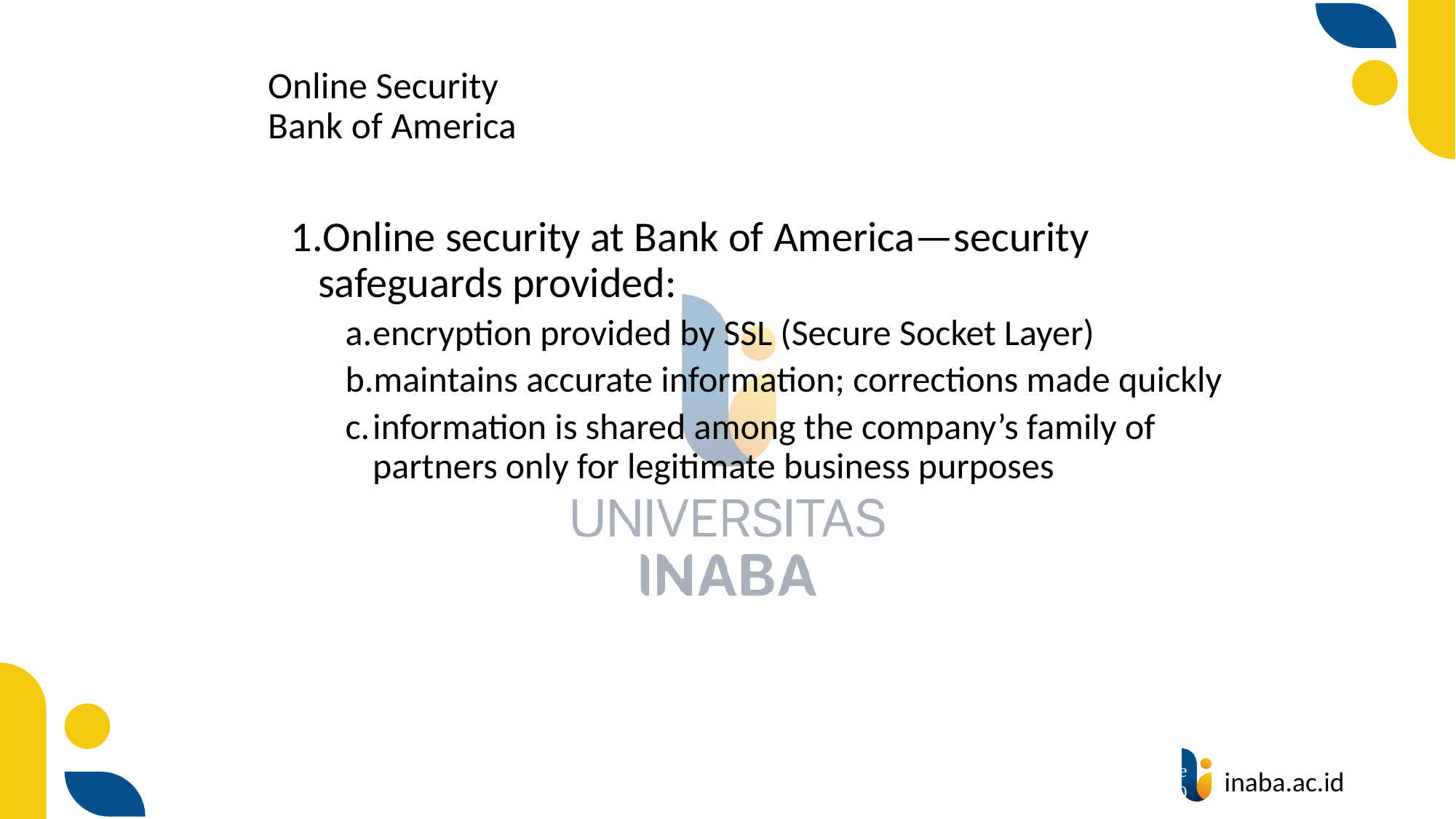

# Online Security Bank of America
Online security at Bank of America—security safeguards provided:
encryption provided by SSL (Secure Socket Layer)
maintains accurate information; corrections made quickly
information is shared among the company’s family of partners only for legitimate business purposes
69
© Prentice Hall 2020